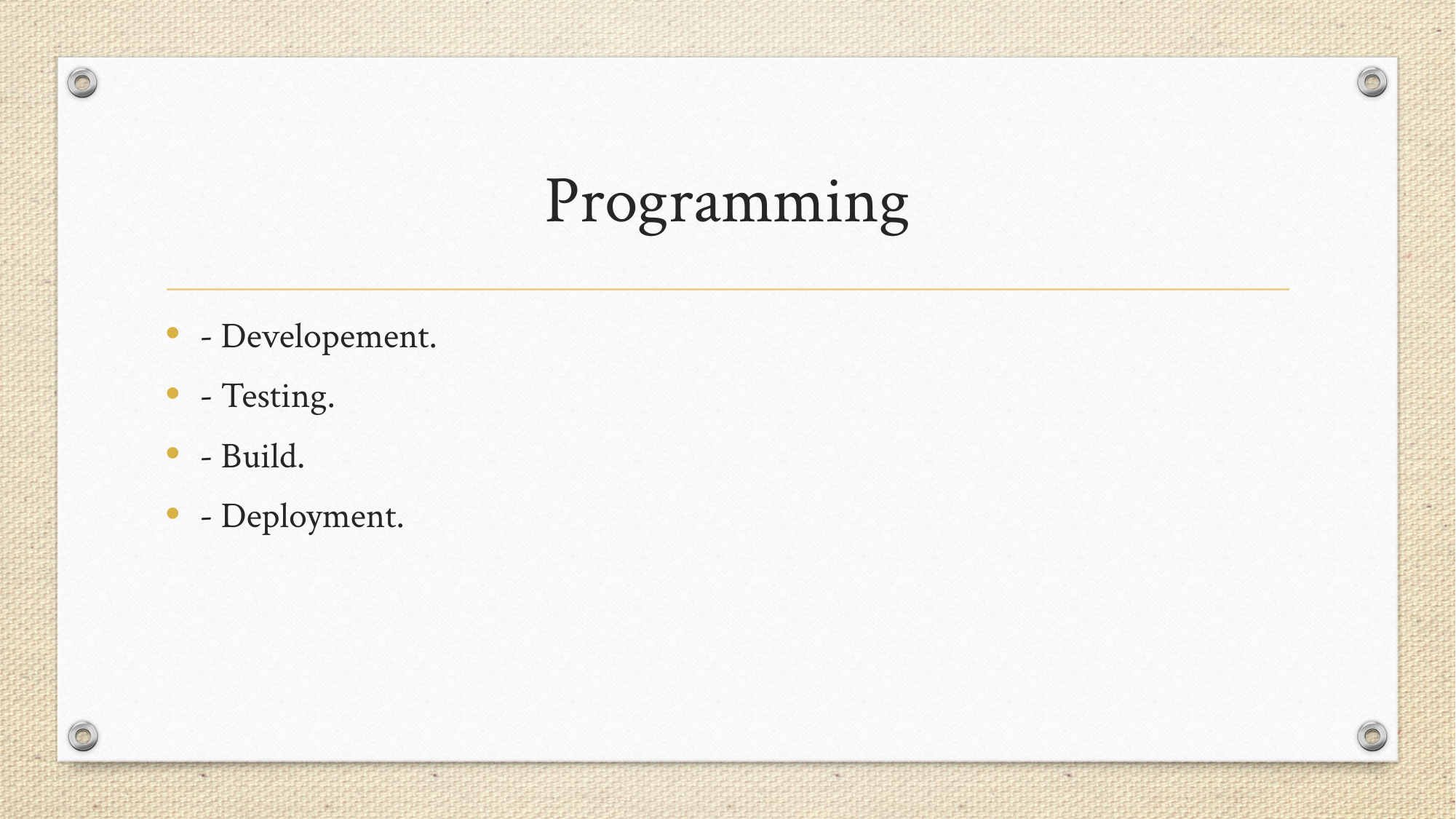

# Programming
- Developement.
- Testing.
- Build.
- Deployment.